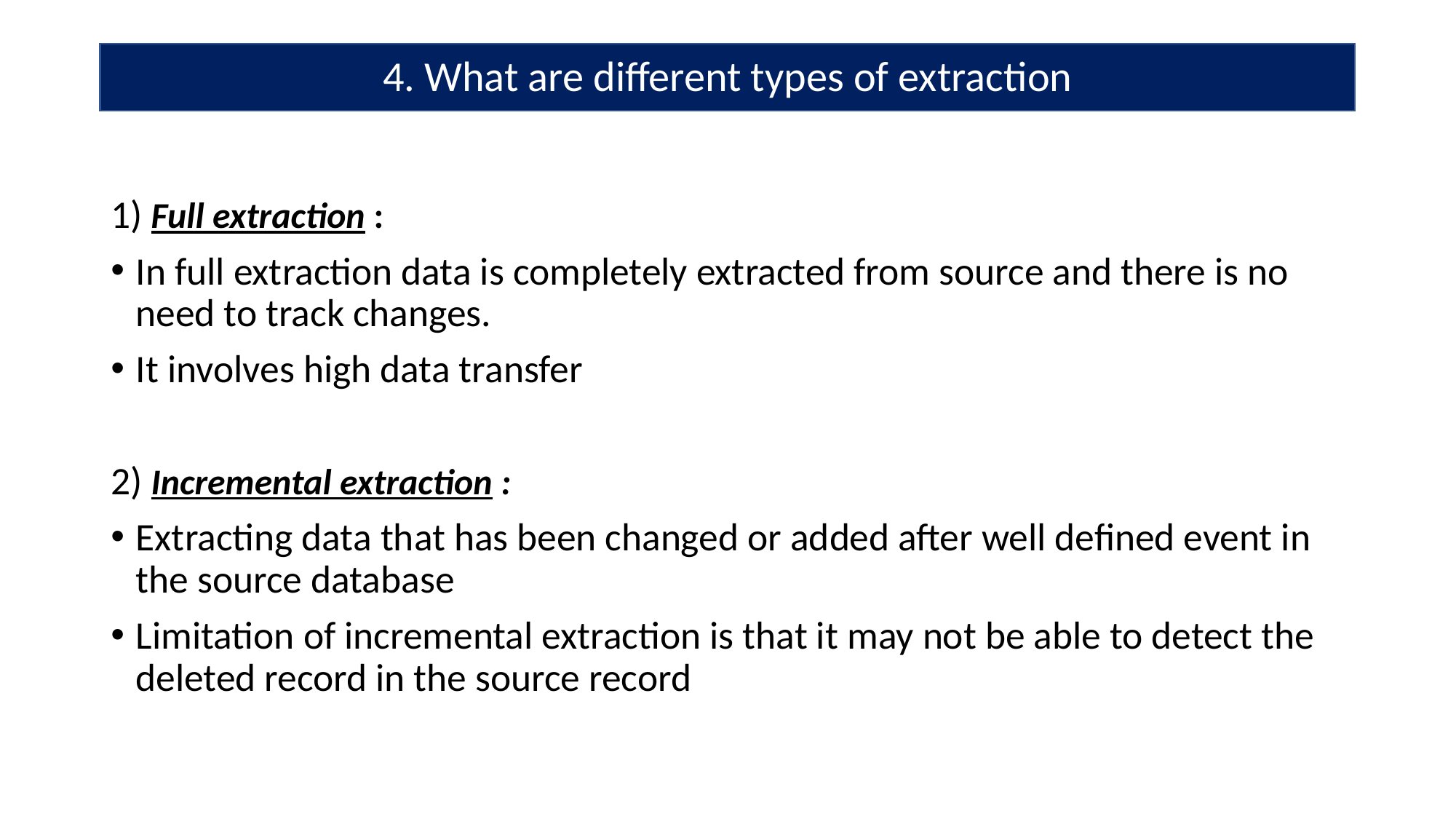

# 4. What are different types of extraction
1) Full extraction :
In full extraction data is completely extracted from source and there is no need to track changes.
It involves high data transfer

2) Incremental extraction :
Extracting data that has been changed or added after well defined event in the source database
Limitation of incremental extraction is that it may not be able to detect the deleted record in the source record